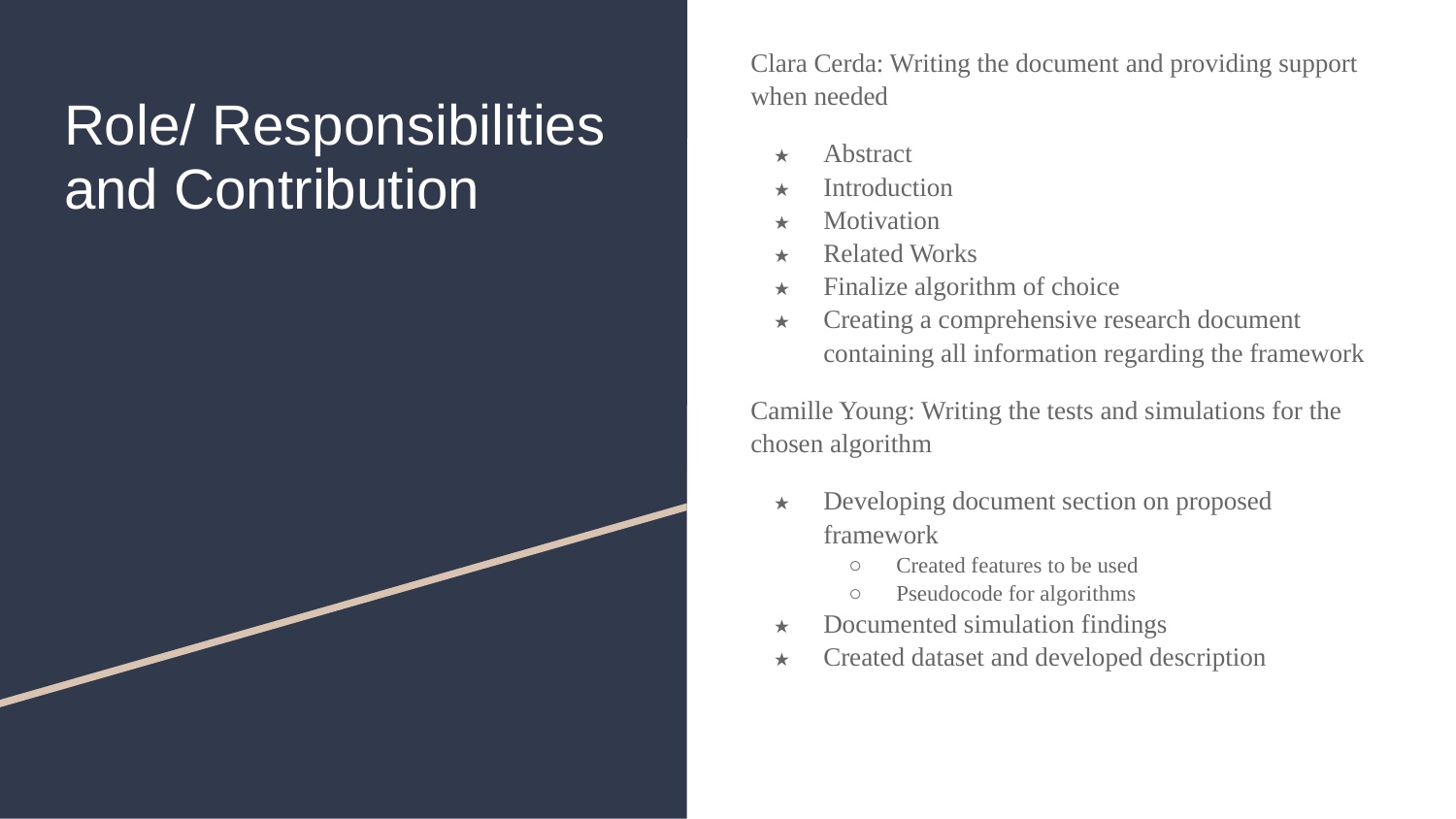

Clara Cerda: Writing the document and providing support when needed
Abstract
Introduction
Motivation
Related Works
Finalize algorithm of choice
Creating a comprehensive research document containing all information regarding the framework
Camille Young: Writing the tests and simulations for the chosen algorithm
Developing document section on proposed framework
Created features to be used
Pseudocode for algorithms
Documented simulation findings
Created dataset and developed description
# Role/ Responsibilities and Contribution